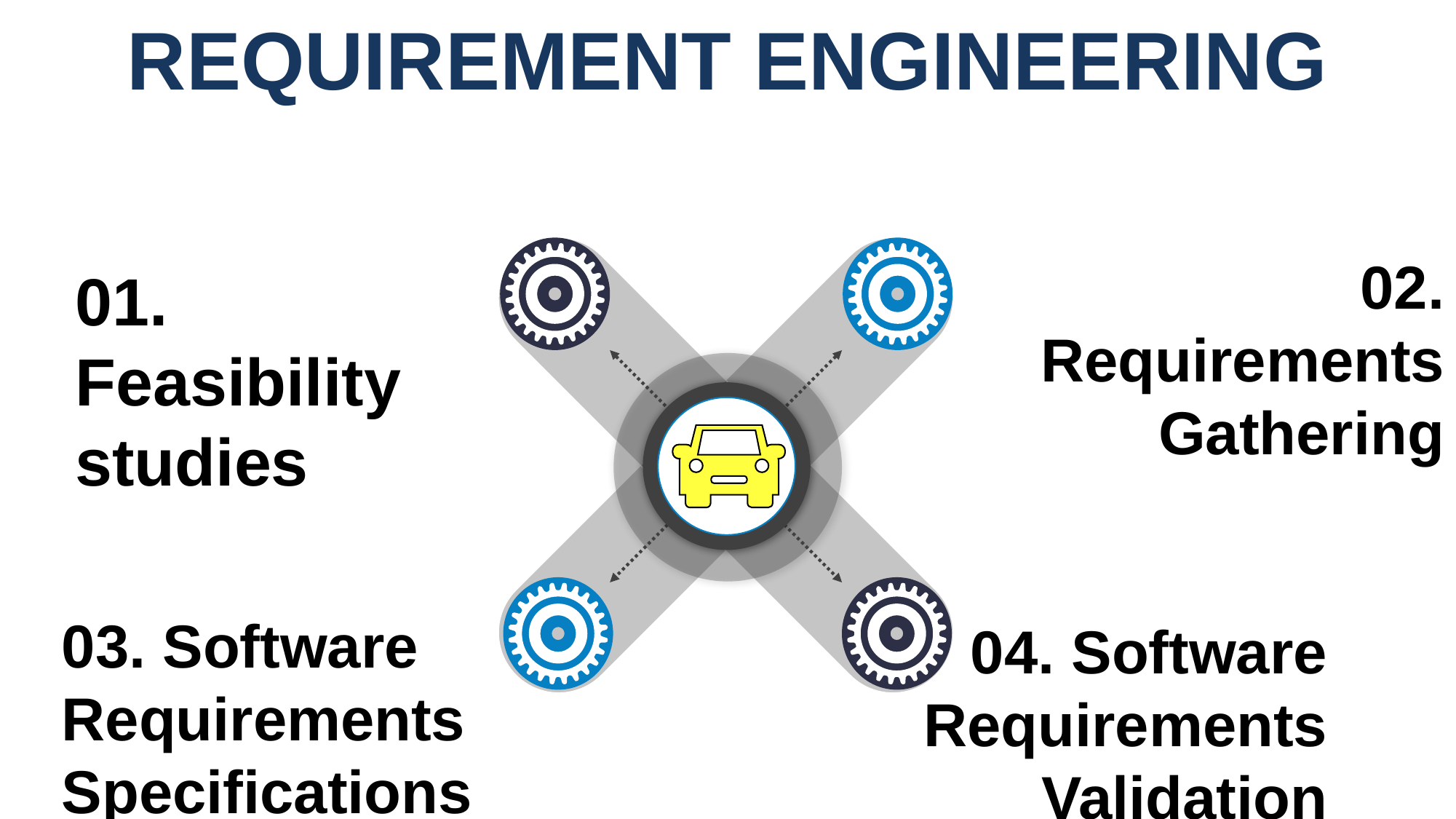

REQUIREMENT ENGINEERING

02. Requirements Gathering
01. Feasibility studies

03. Software Requirements Specifications
04. Software Requirements Validation